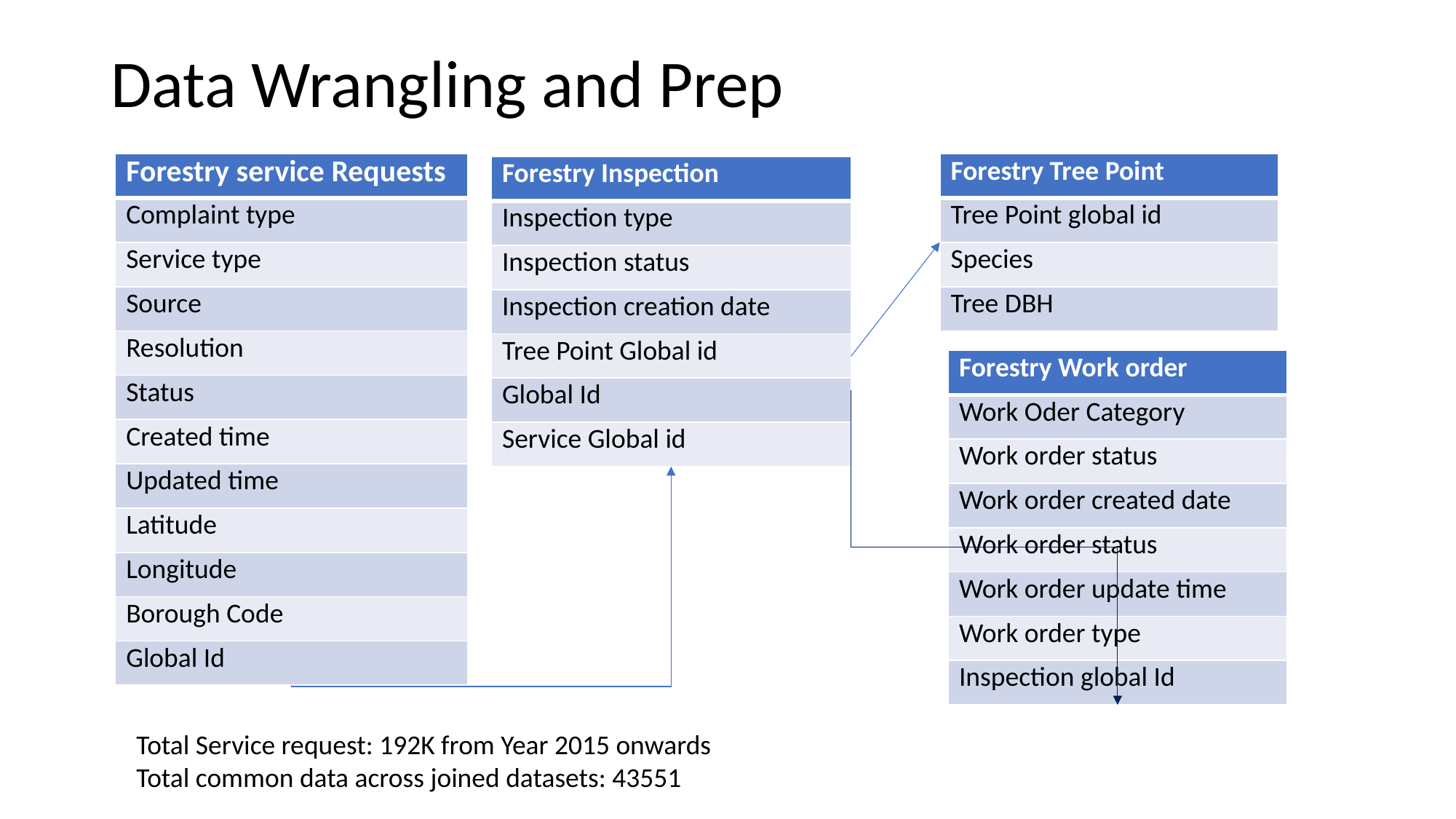

# Data Wrangling and Prep
| Forestry service Requests |
| --- |
| Complaint type |
| Service type |
| Source |
| Resolution |
| Status |
| Created time |
| Updated time |
| Latitude |
| Longitude |
| Borough Code |
| Global Id |
| Forestry Tree Point |
| --- |
| Tree Point global id |
| Species |
| Tree DBH |
| Forestry Inspection |
| --- |
| Inspection type |
| Inspection status |
| Inspection creation date |
| Tree Point Global id |
| Global Id |
| Service Global id |
| Forestry Work order |
| --- |
| Work Oder Category |
| Work order status |
| Work order created date |
| Work order status |
| Work order update time |
| Work order type |
| Inspection global Id |
Total Service request: 192K from Year 2015 onwards
Total common data across joined datasets: 43551